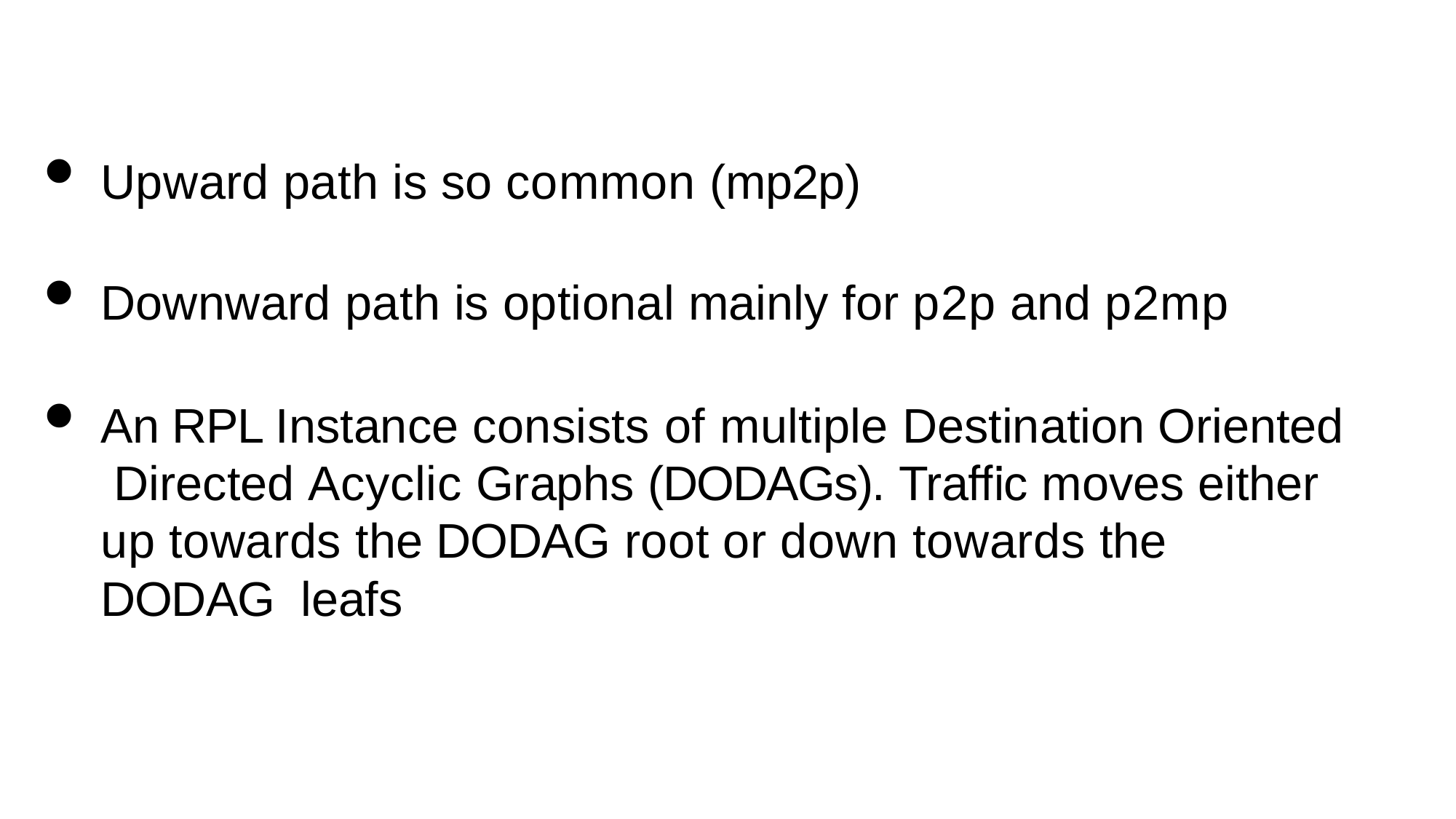

Upward path is so common (mp2p)
Downward path is optional mainly for p2p and p2mp
An RPL Instance consists of multiple Destination Oriented  Directed Acyclic Graphs (DODAGs). Traﬃc moves either  up towards the DODAG root or down towards the DODAG  leafs